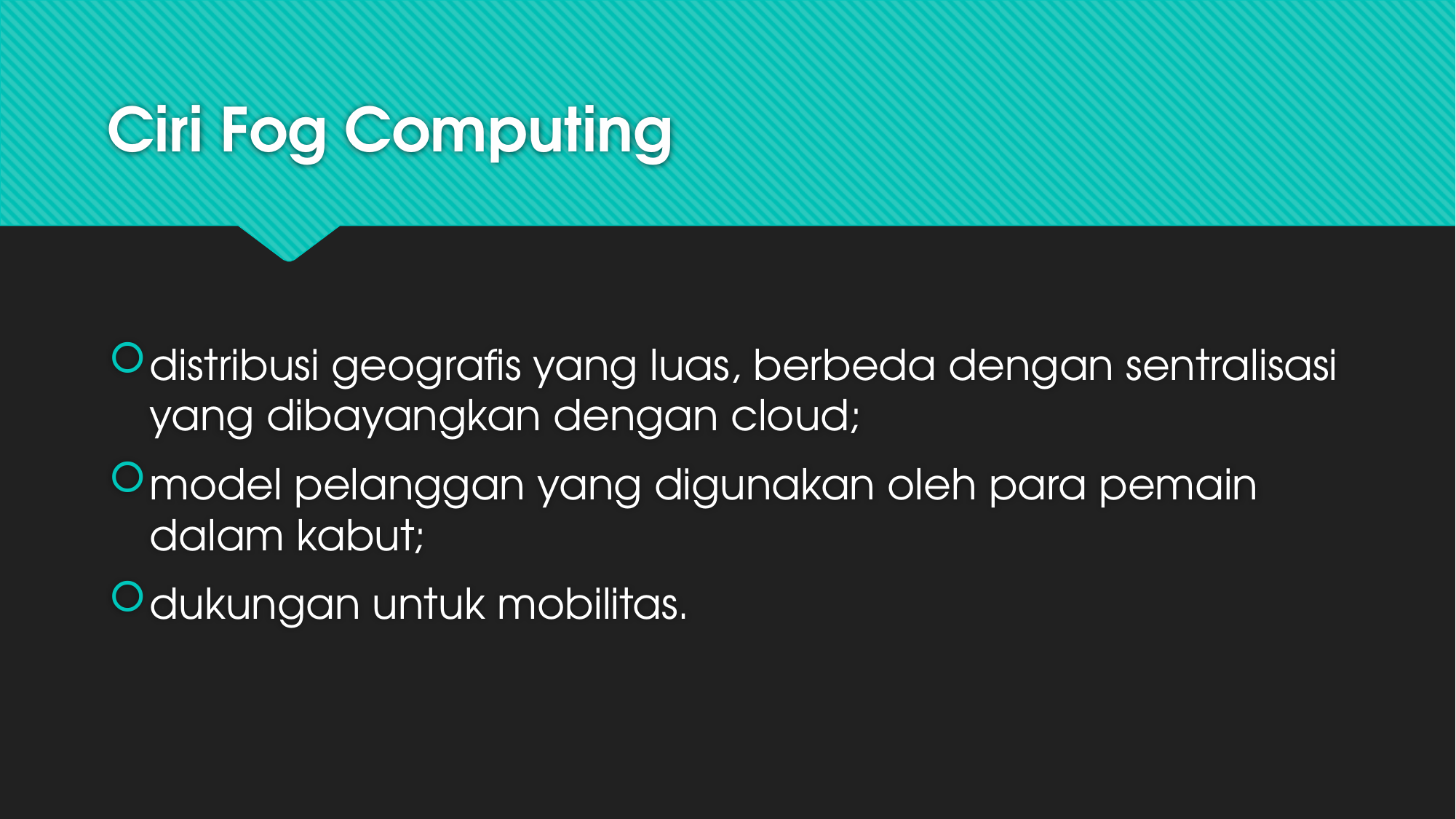

# Ciri Fog Computing
distribusi geografis yang luas, berbeda dengan sentralisasi yang dibayangkan dengan cloud;
model pelanggan yang digunakan oleh para pemain dalam kabut;
dukungan untuk mobilitas.